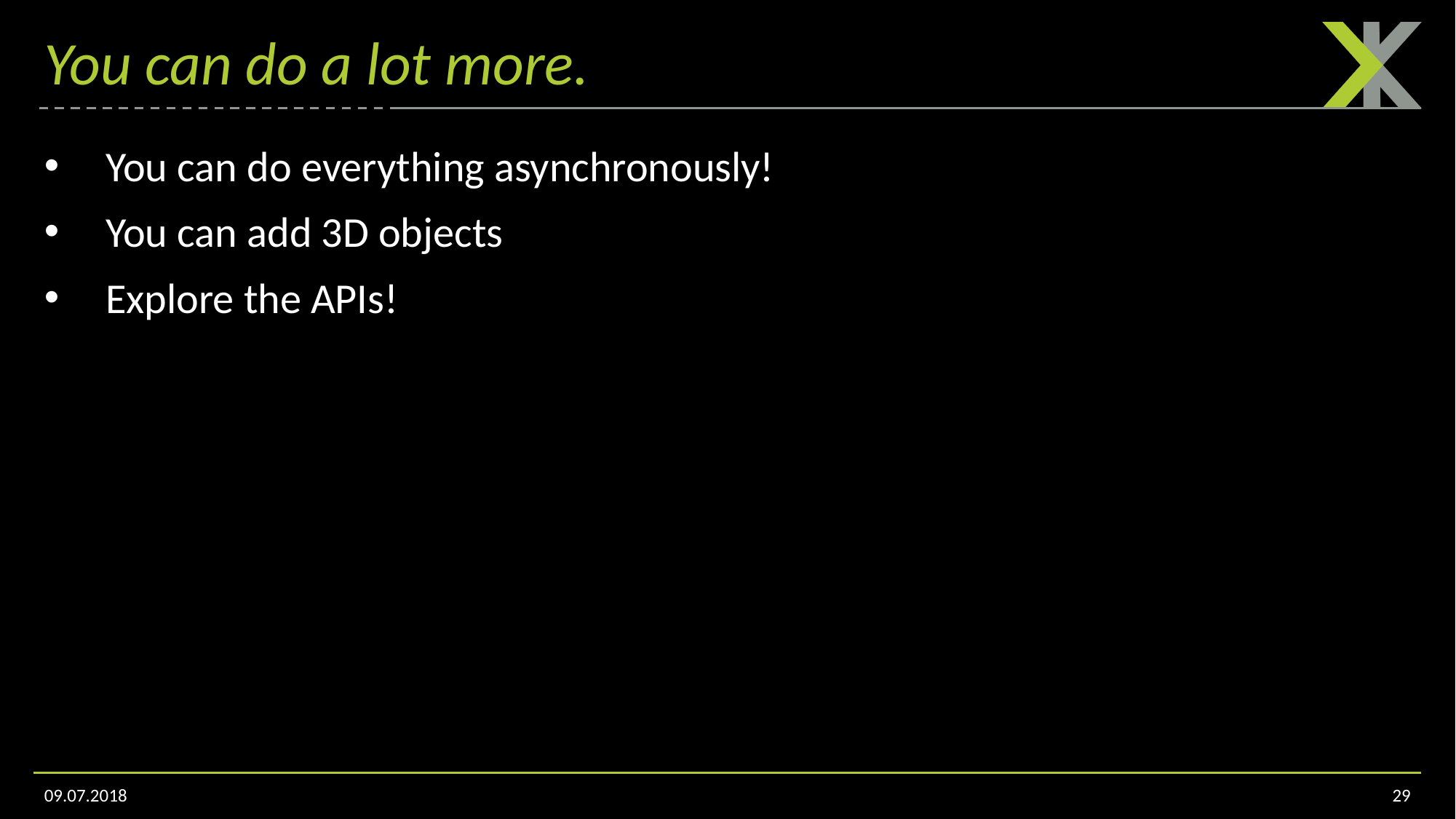

# You can do a lot more.
You can do everything asynchronously!
You can add 3D objects
Explore the APIs!
09.07.2018
29